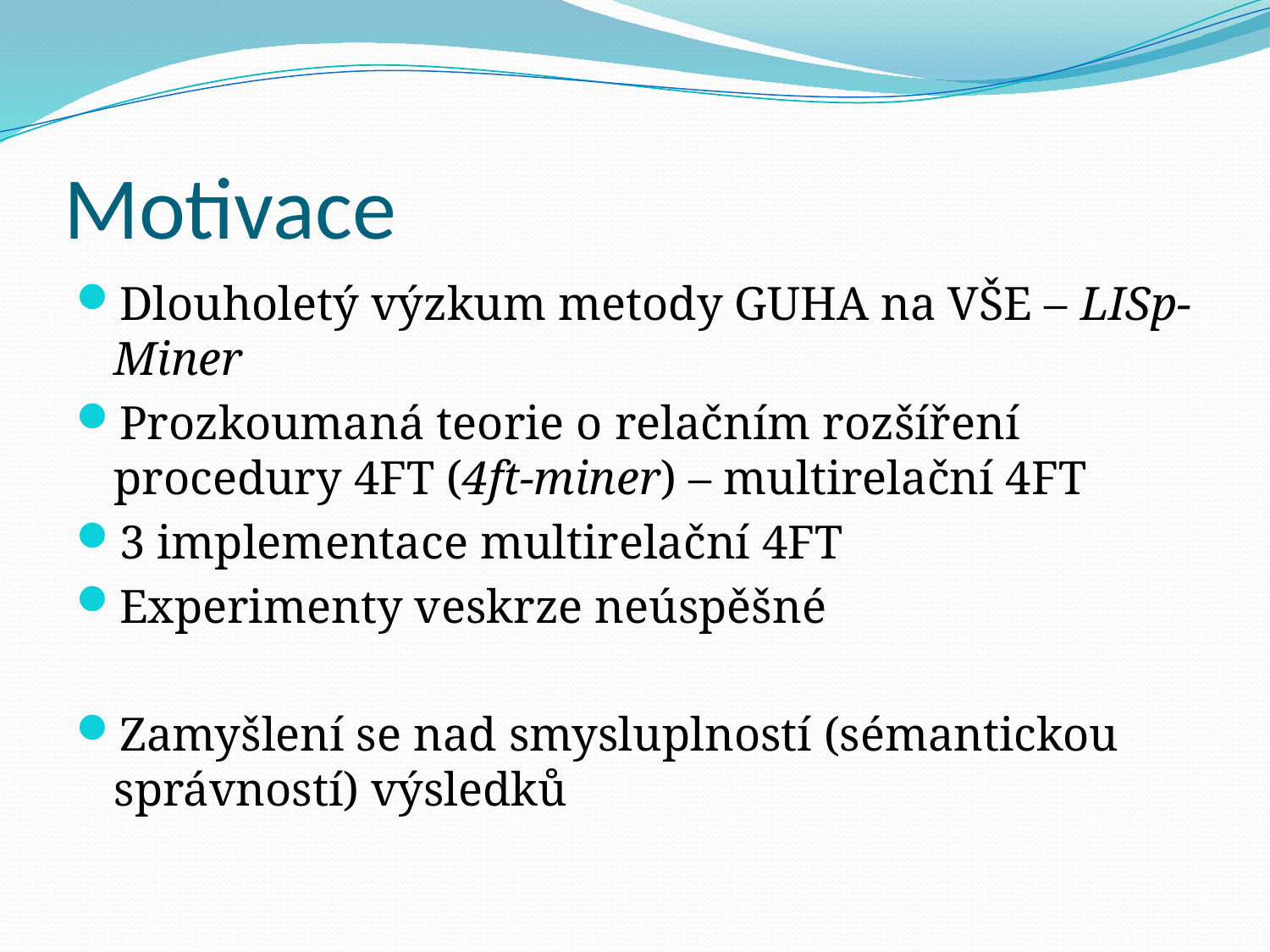

# Motivace
Dlouholetý výzkum metody GUHA na VŠE – LISp-Miner
Prozkoumaná teorie o relačním rozšíření procedury 4FT (4ft-miner) – multirelační 4FT
3 implementace multirelační 4FT
Experimenty veskrze neúspěšné

Zamyšlení se nad smysluplností (sémantickou správností) výsledků